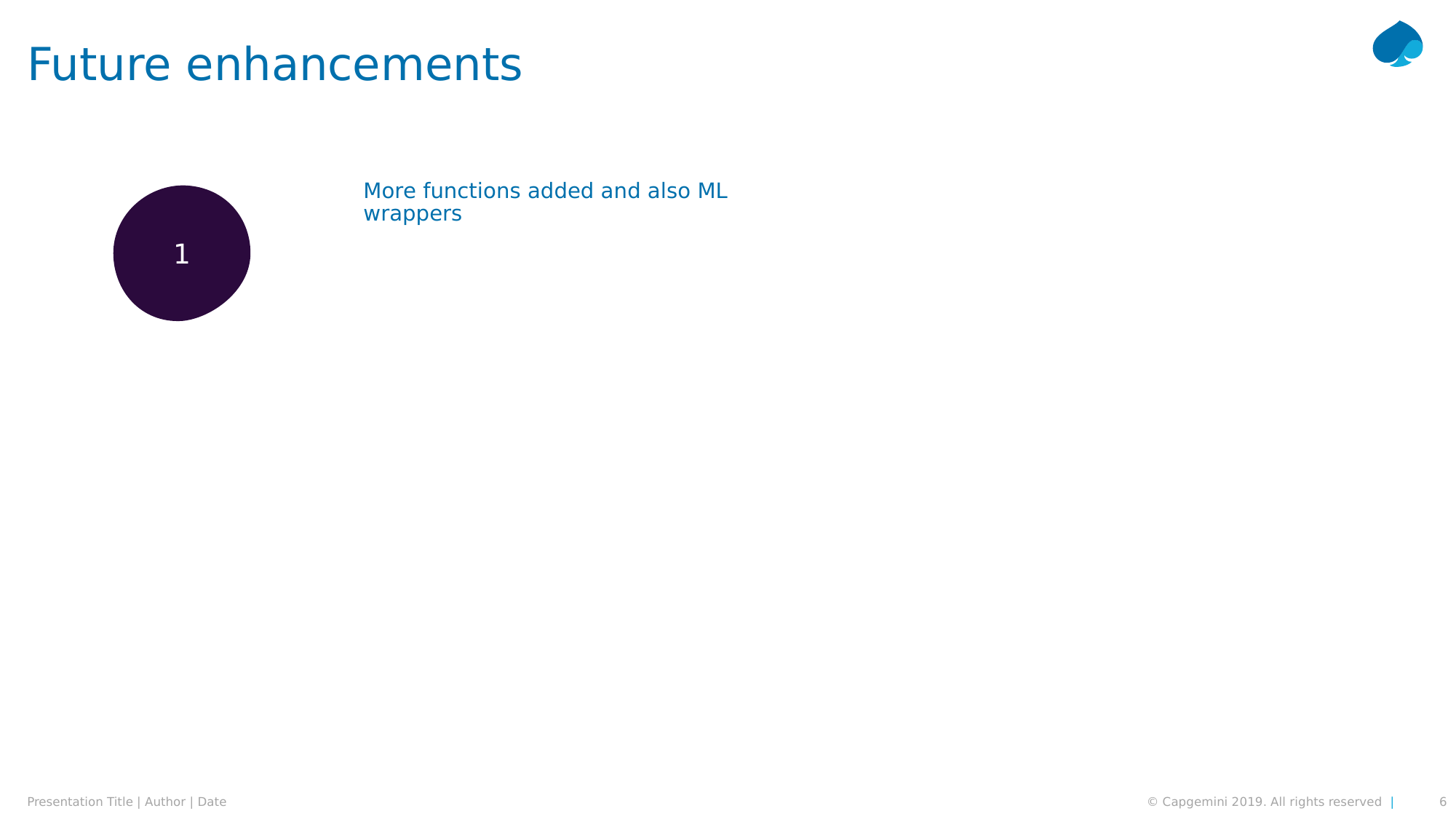

# Future enhancements
More functions added and also ML wrappers
1